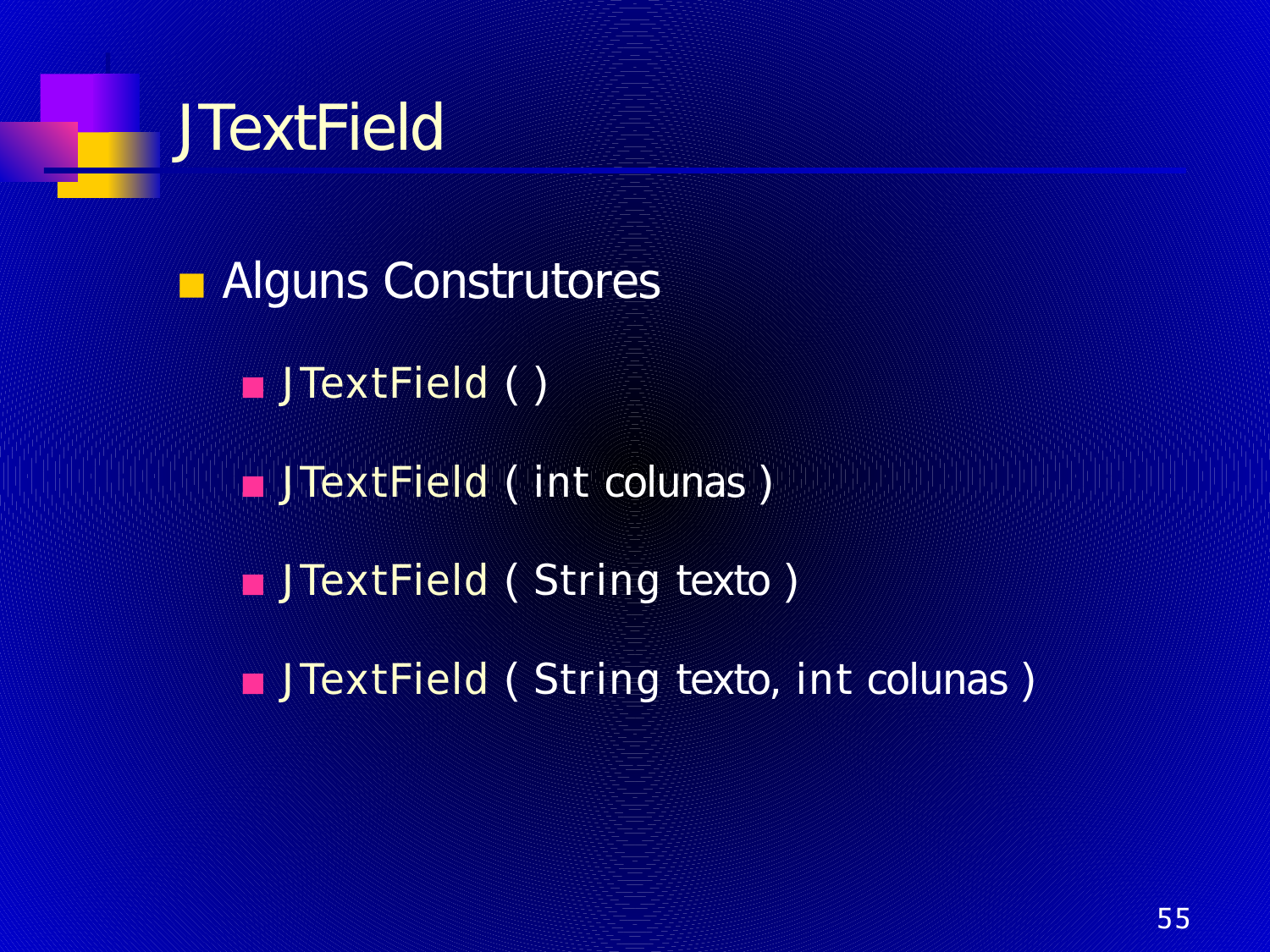

JTextField
Alguns Construtores
JTextField ( )
JTextField ( int colunas )
JTextField ( String texto )
JTextField ( String texto, int colunas )
55